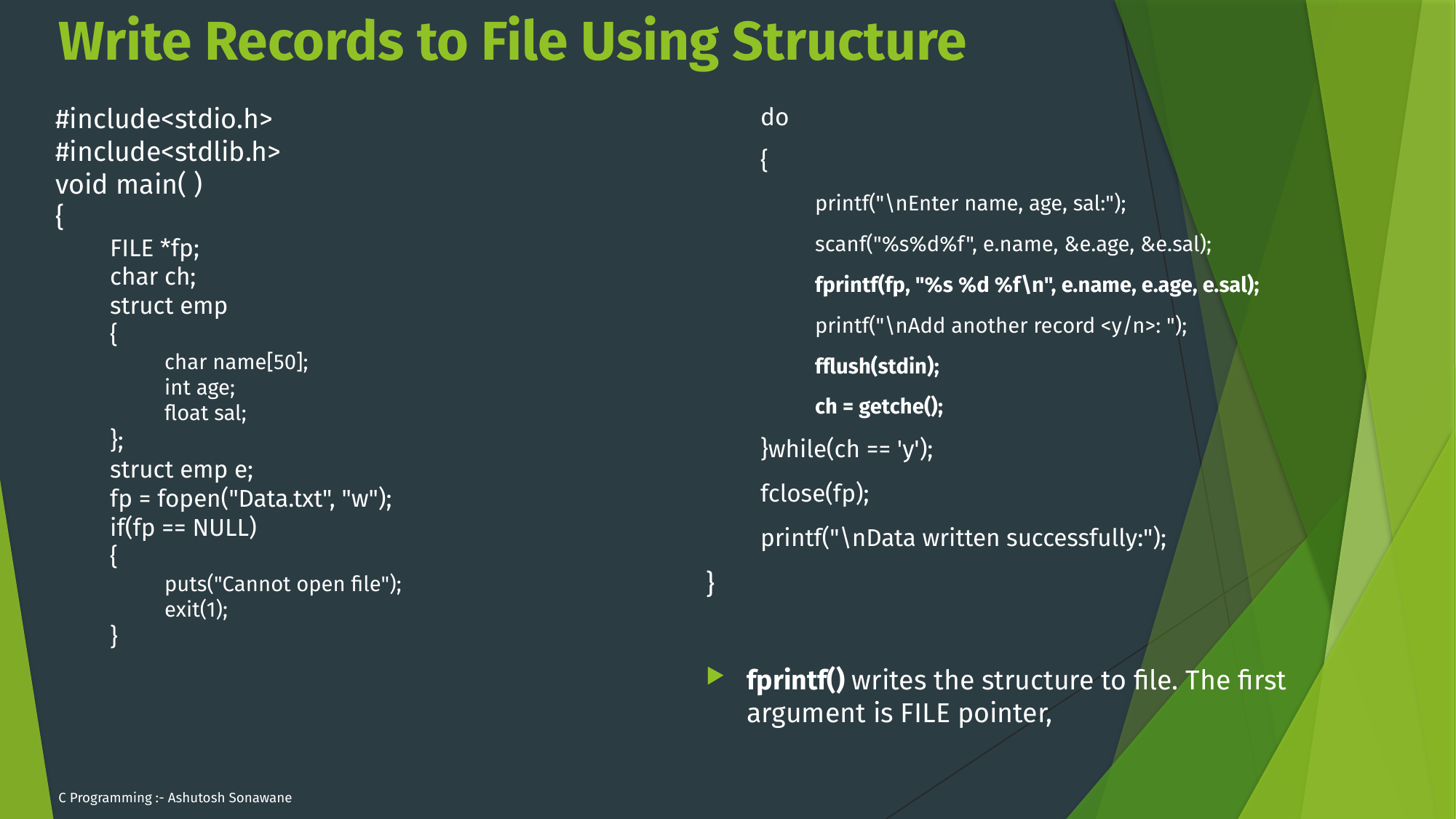

# Write Records to File Using Structure
#include<stdio.h>
#include<stdlib.h>
void main( )
{
FILE *fp;
char ch;
struct emp
{
char name[50];
int age;
float sal;
};
struct emp e;
fp = fopen("Data.txt", "w");
if(fp == NULL)
{
puts("Cannot open file");
exit(1);
}
do
{
printf("\nEnter name, age, sal:");
scanf("%s%d%f", e.name, &e.age, &e.sal);
fprintf(fp, "%s %d %f\n", e.name, e.age, e.sal);
printf("\nAdd another record <y/n>: ");
fflush(stdin);
ch = getche();
}while(ch == 'y');
fclose(fp);
printf("\nData written successfully:");
}

fprintf() writes the structure to file. The first argument is FILE pointer,

C Programming :- Ashutosh Sonawane